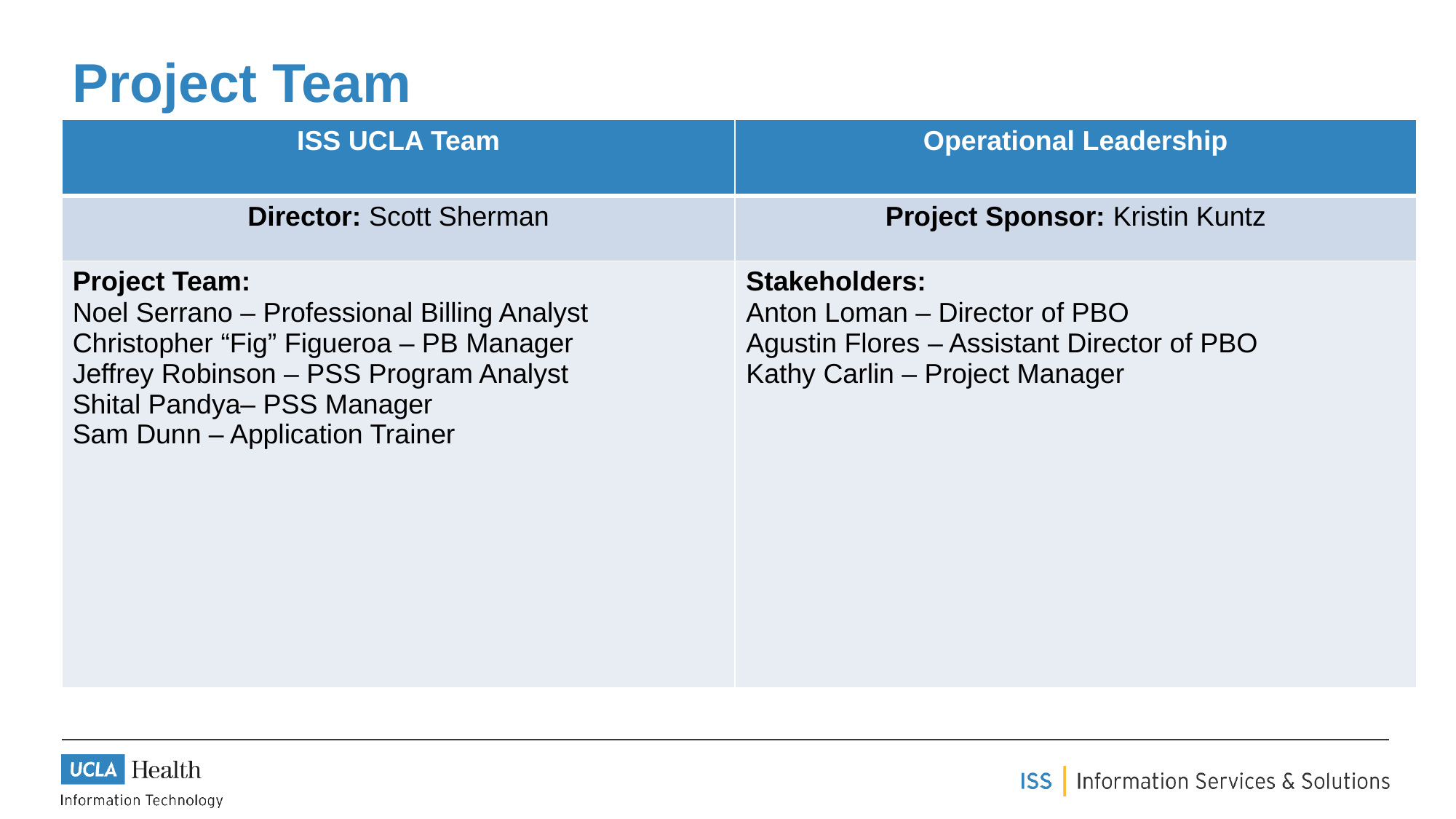

# Project Team

| ISS UCLA Team | Operational Leadership |
| --- | --- |
| Director: Scott Sherman | Project Sponsor: Kristin Kuntz |
| Project Team: Noel Serrano – Professional Billing Analyst Christopher “Fig” Figueroa – PB Manager Jeffrey Robinson – PSS Program Analyst Shital Pandya– PSS Manager Sam Dunn – Application Trainer | Stakeholders: Anton Loman – Director of PBO Agustin Flores – Assistant Director of PBO Kathy Carlin – Project Manager |